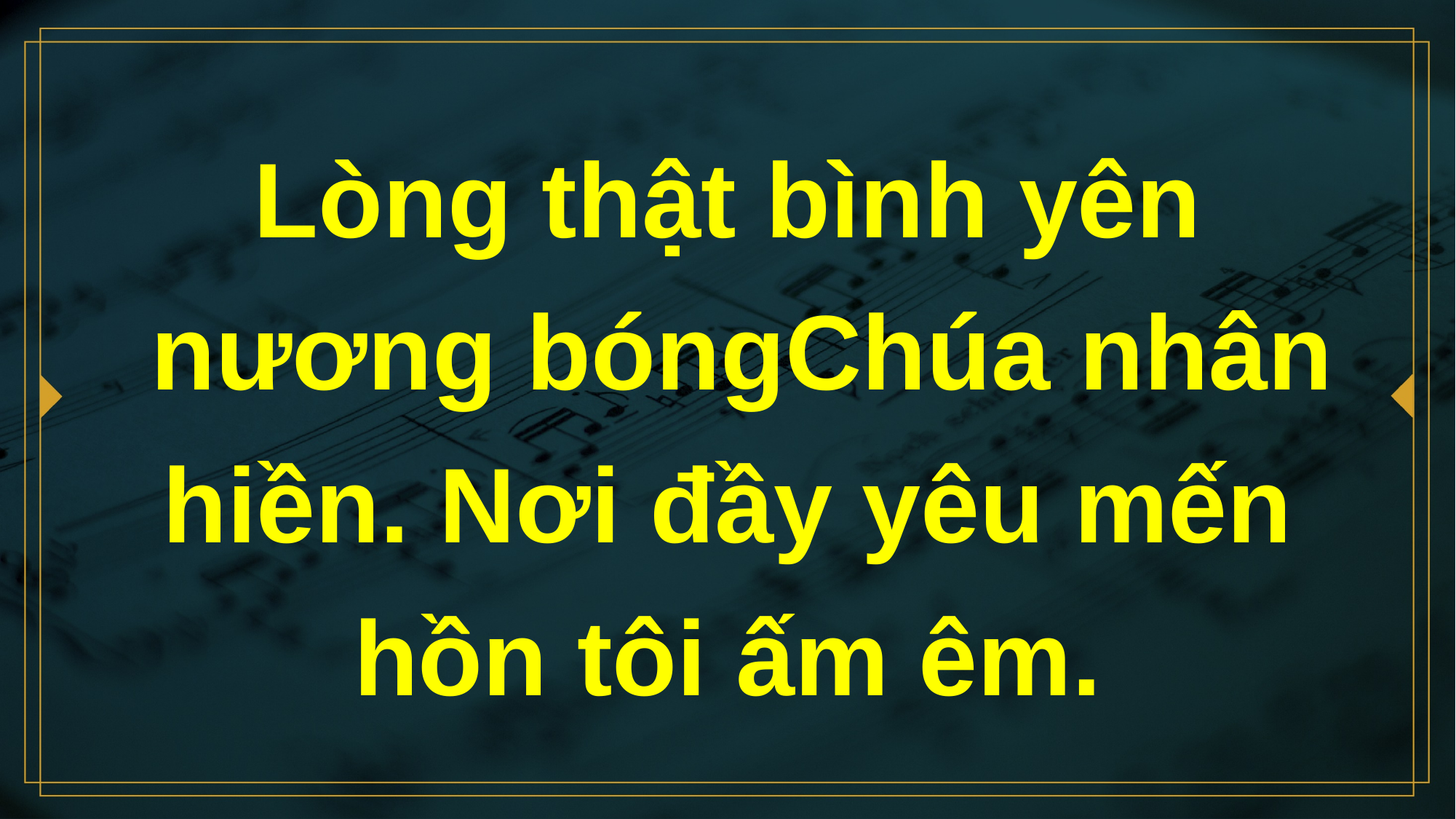

# Lòng thật bình yên nương bóngChúa nhân hiền. Nơi đầy yêu mến hồn tôi ấm êm.